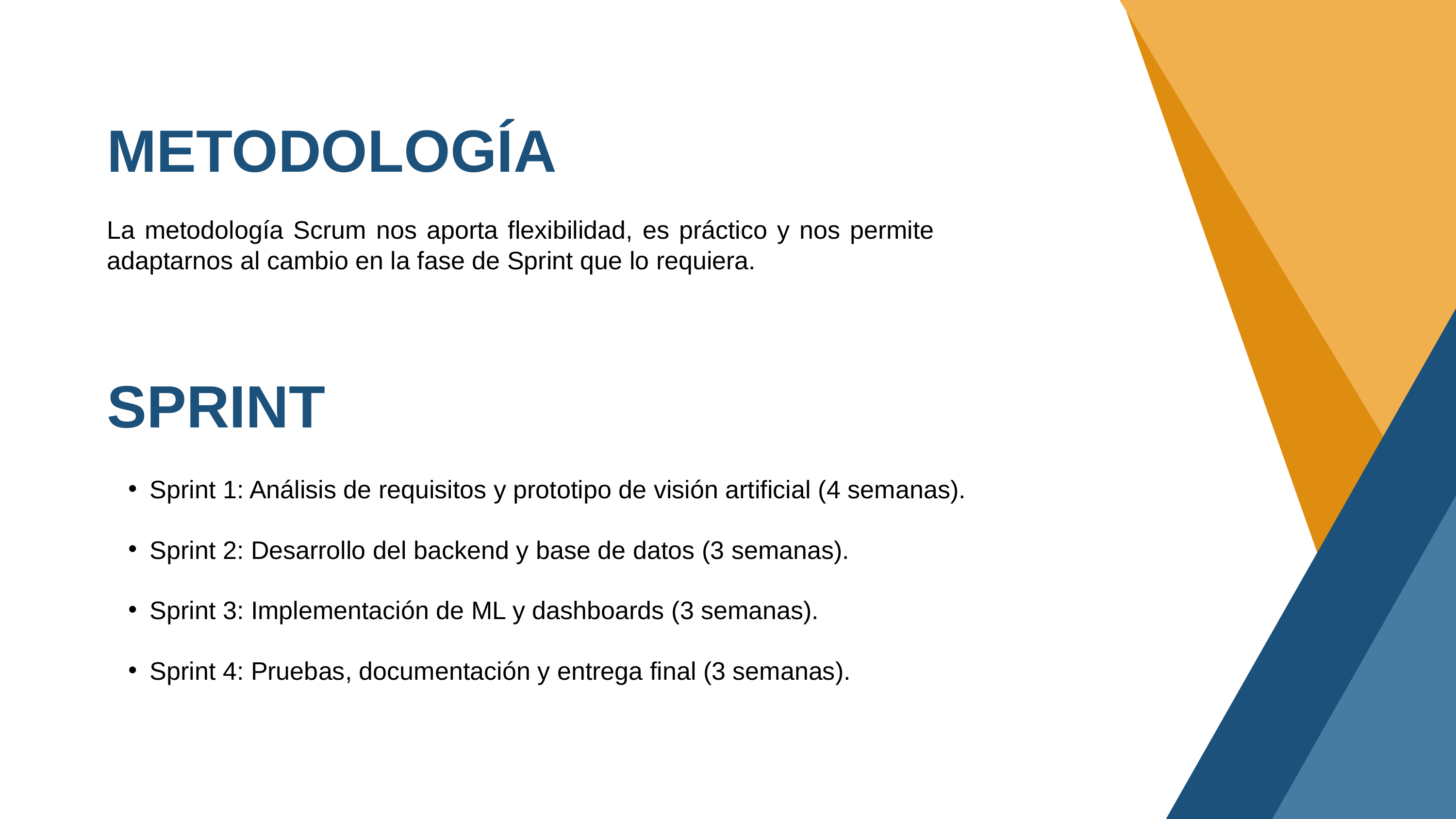

METODOLOGÍA
La metodología Scrum nos aporta flexibilidad, es práctico y nos permite  adaptarnos al cambio en la fase de Sprint que lo requiera.
SPRINT
Sprint 1: Análisis de requisitos y prototipo de visión artificial (4 semanas).

Sprint 2: Desarrollo del backend y base de datos (3 semanas).

Sprint 3: Implementación de ML y dashboards (3 semanas).

Sprint 4: Pruebas, documentación y entrega final (3 semanas).